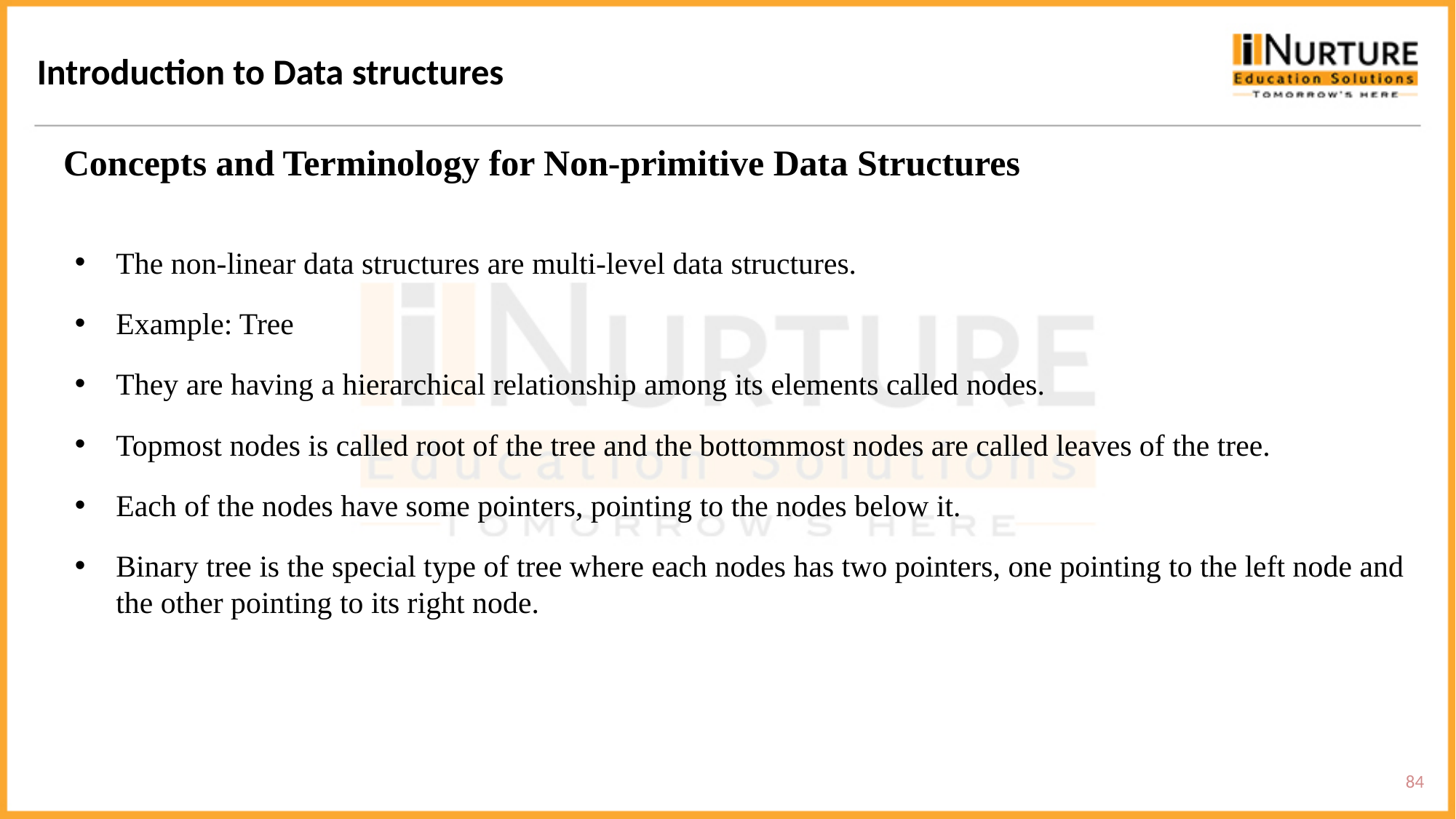

Introduction to Data structures
Concepts and Terminology for Non-primitive Data Structures
The non-linear data structures are multi-level data structures.
Example: Tree
They are having a hierarchical relationship among its elements called nodes.
Topmost nodes is called root of the tree and the bottommost nodes are called leaves of the tree.
Each of the nodes have some pointers, pointing to the nodes below it.

Binary tree is the special type of tree where each nodes has two pointers, one pointing to the left node and the other pointing to its right node.
84